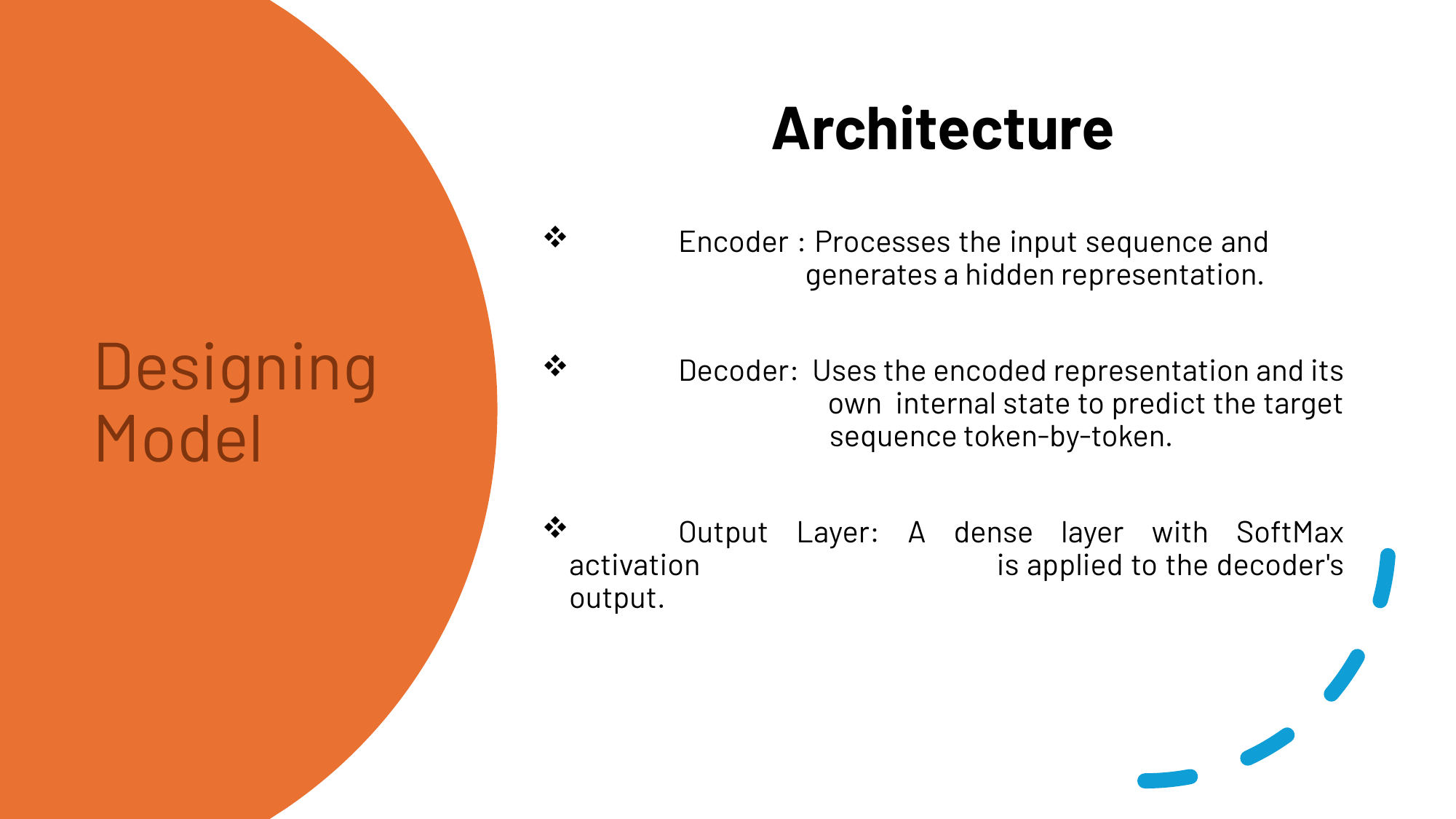

Architecture

	Encoder : Processes the input sequence and 	 		   generates a hidden representation.

	Decoder:  Uses the encoded representation and its 		      own  internal state to predict the target 		       sequence token-by-token.

	Output Layer: A dense layer with SoftMax activation 		             is applied to the decoder's output.

# Designing Model